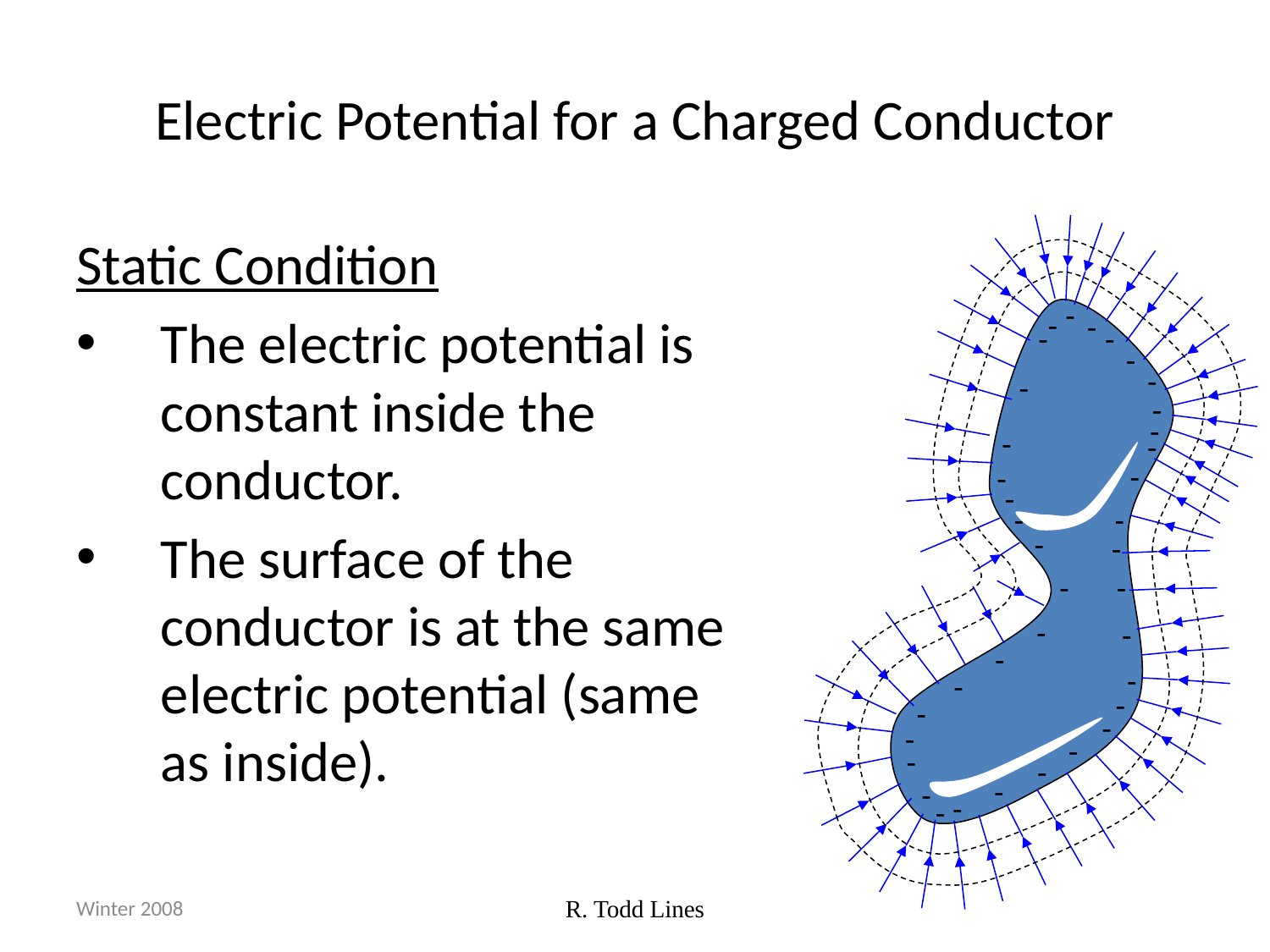

# Electric Potential for a Charged Conductor

-

-
-

-
-

-

-
-

-

-

-

-

-

-

-

-
-
-

-

-
-

-
-

-

-

-

-

-

-

-

-

-
-

-
-

-
-

Static Condition
The electric potential is constant inside the conductor.
The surface of the conductor is at the same electric potential (same as inside).

Winter 2008
R. Todd Lines